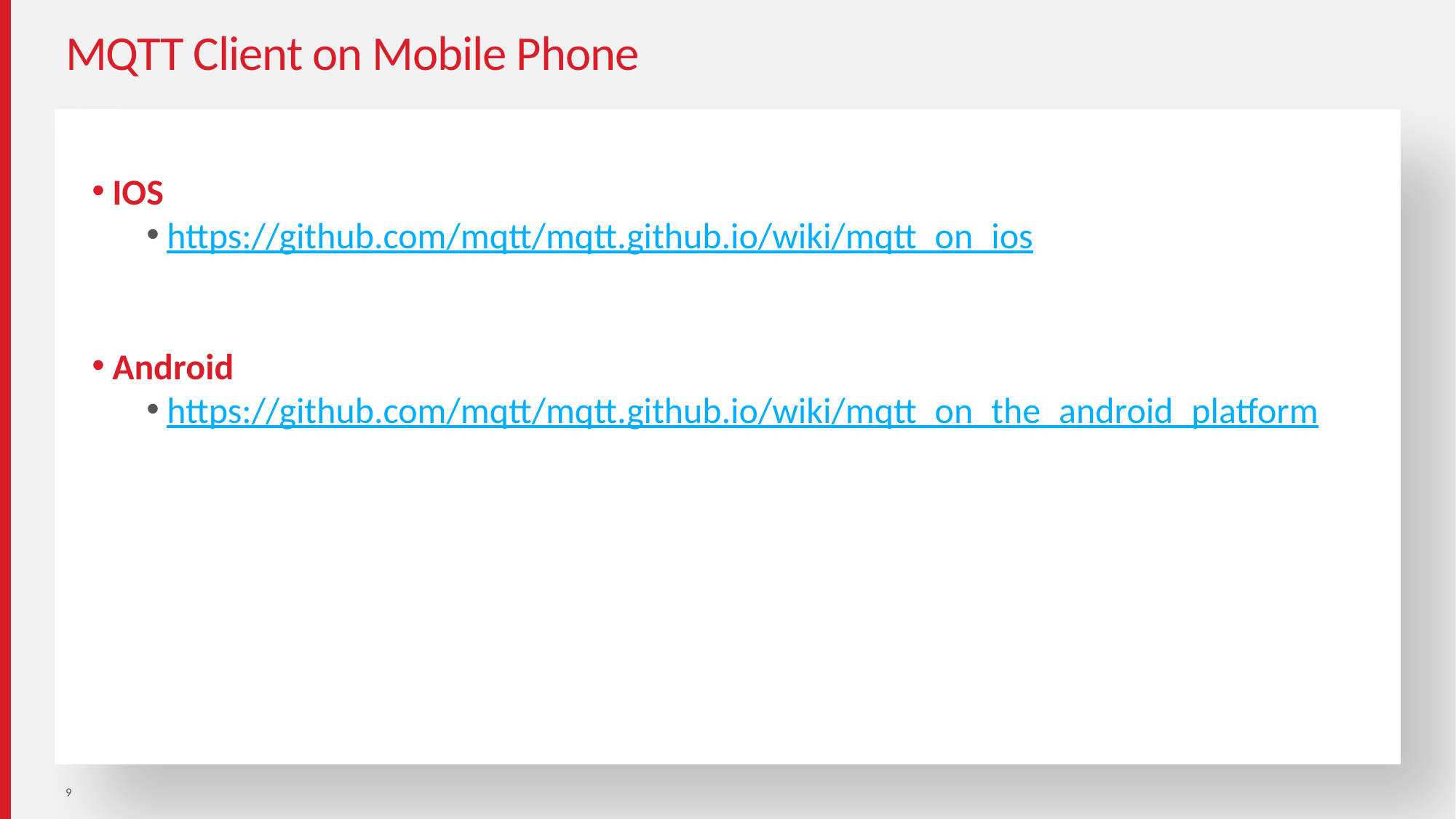

# MQTT Client on Mobile Phone
IOS
https://github.com/mqtt/mqtt.github.io/wiki/mqtt_on_ios

Android
https://github.com/mqtt/mqtt.github.io/wiki/mqtt_on_the_android_platform
9